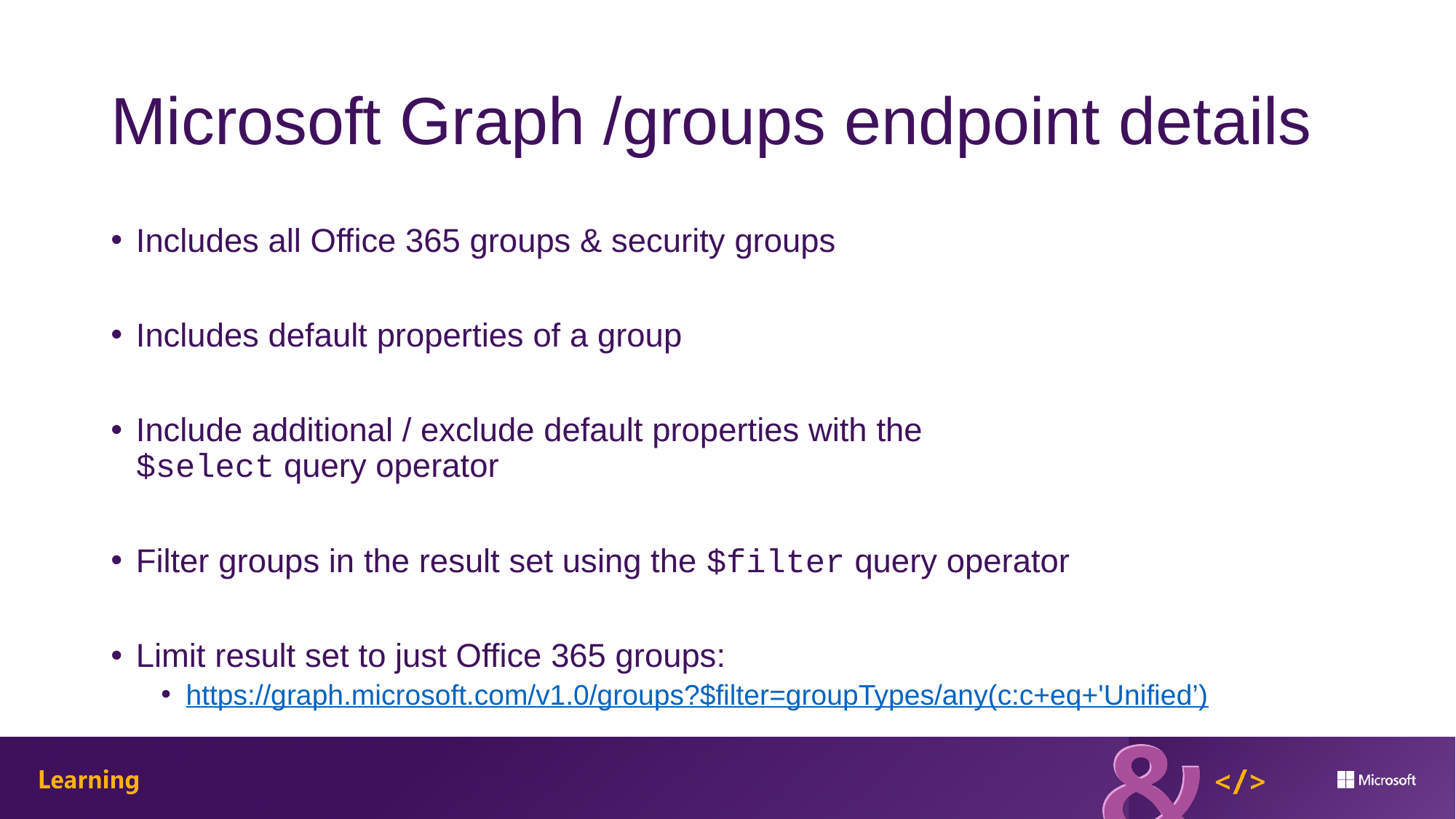

# Microsoft Graph /groups endpoint details
Includes all Office 365 groups & security groups

Includes default properties of a group

Include additional / exclude default properties with the
$select query operator

Filter groups in the result set using the $filter query operator

Limit result set to just Office 365 groups:
https://graph.microsoft.com/v1.0/groups?$filter=groupTypes/any(c:c+eq+'Unified’)